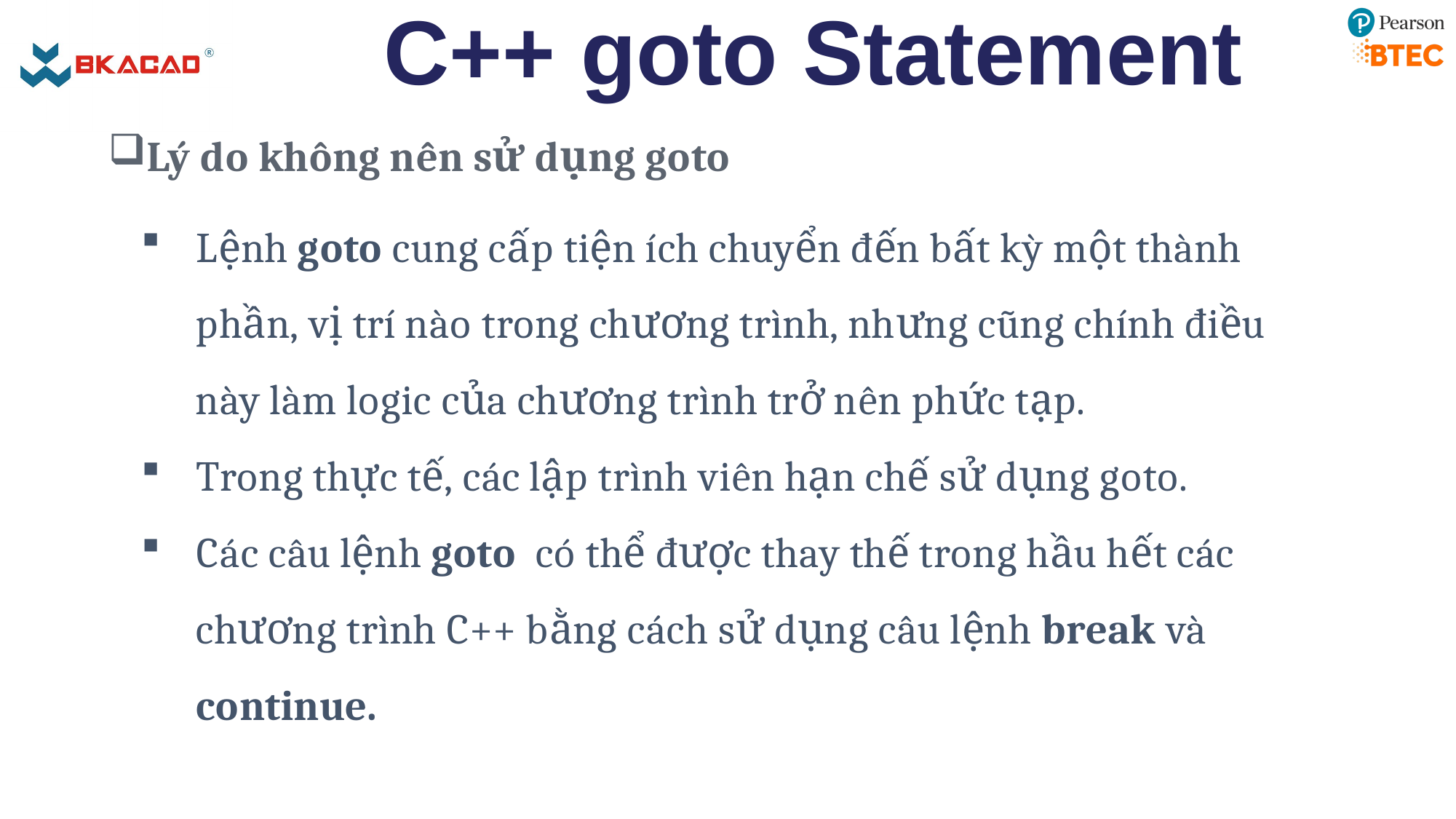

# C++ goto Statement
Lý do không nên sử dụng goto
Lệnh goto cung cấp tiện ích chuyển đến bất kỳ một thành phần, vị trí nào trong chương trình, nhưng cũng chính điều này làm logic của chương trình trở nên phức tạp.
Trong thực tế, các lập trình viên hạn chế sử dụng goto.
Các câu lệnh goto  có thể được thay thế trong hầu hết các chương trình C++ bằng cách sử dụng câu lệnh break và continue.